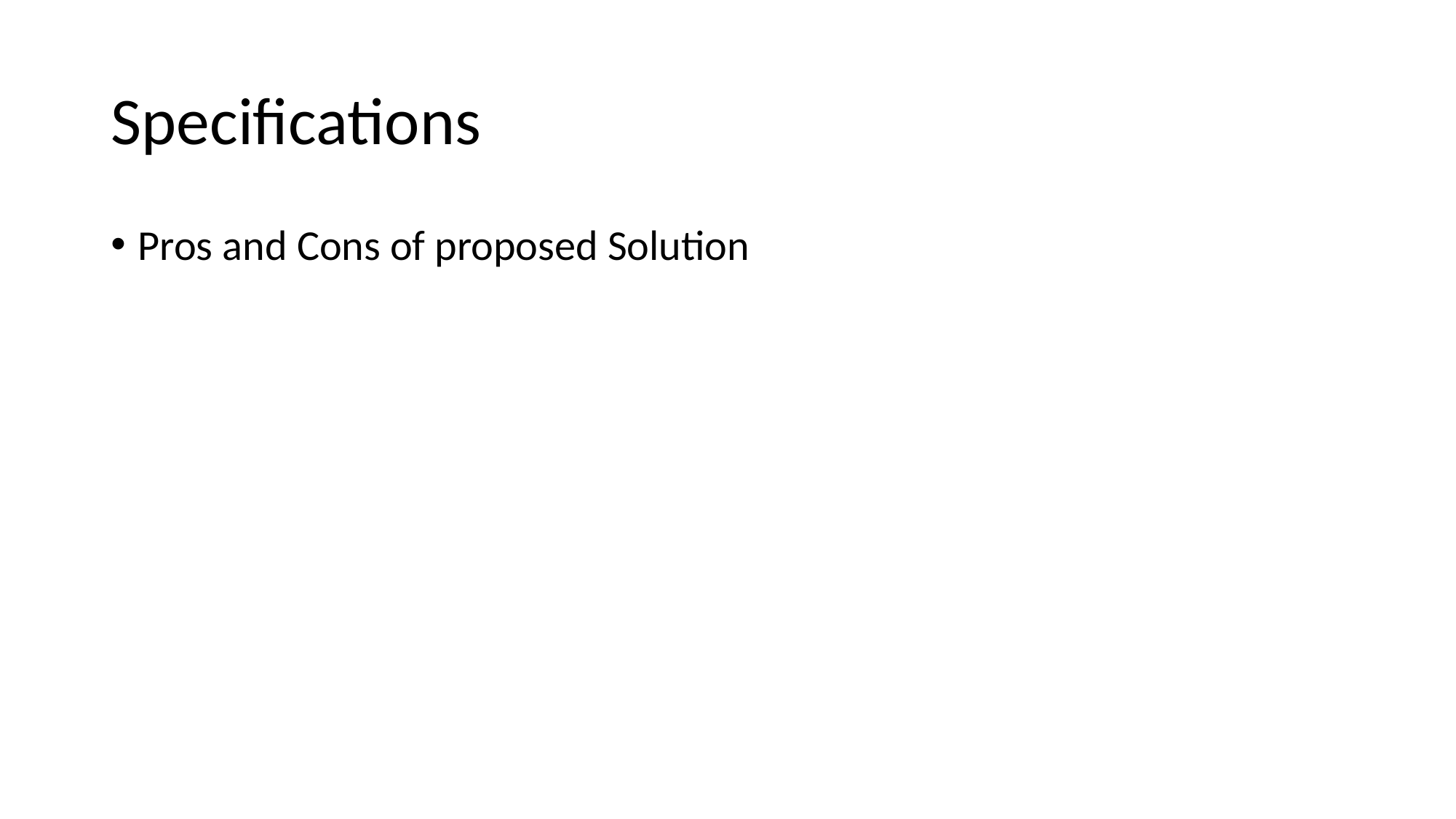

# Specifications
Pros and Cons of proposed Solution